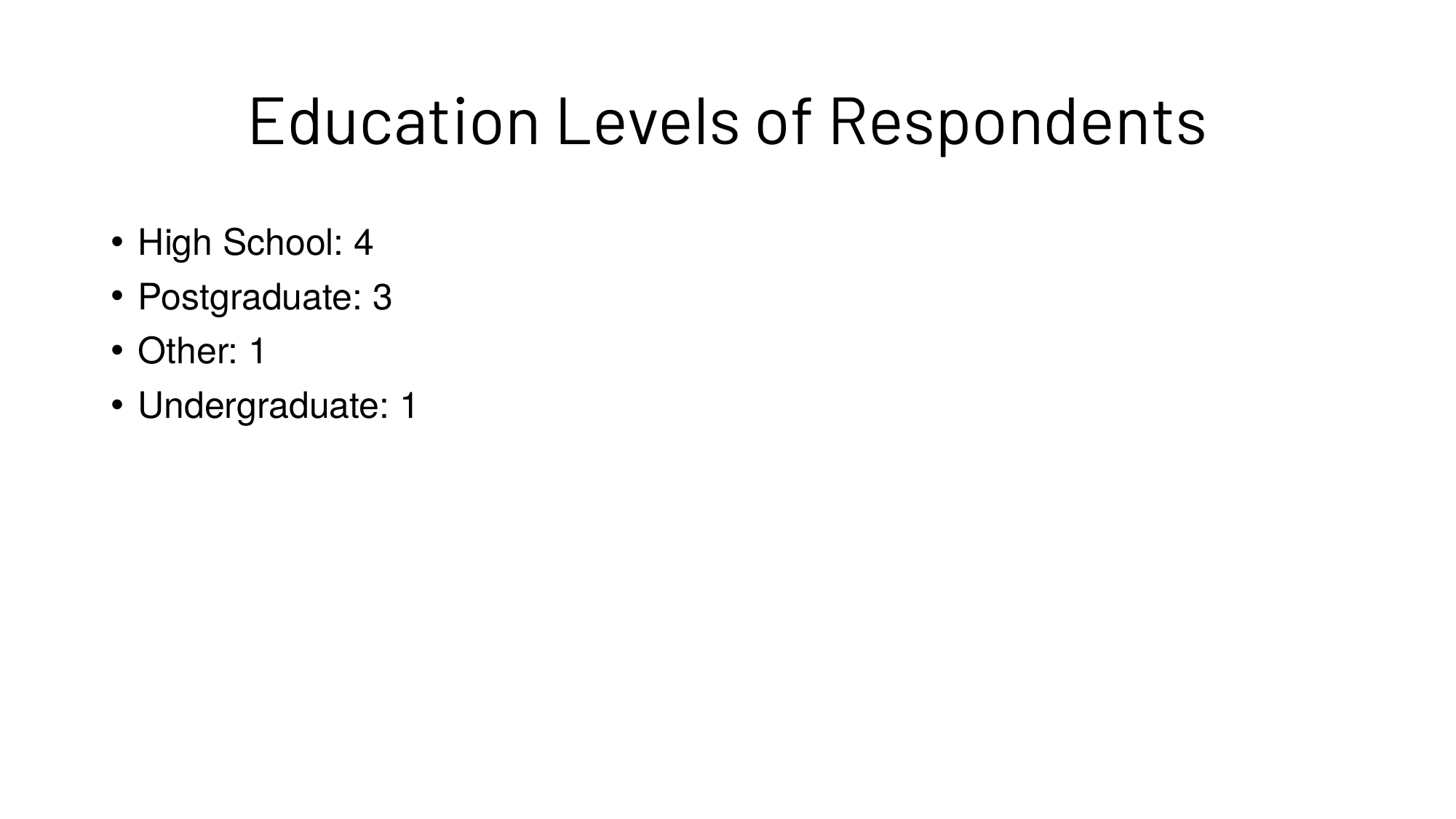

# Education Levels of Respondents
High School: 4
Postgraduate: 3
Other: 1
Undergraduate: 1